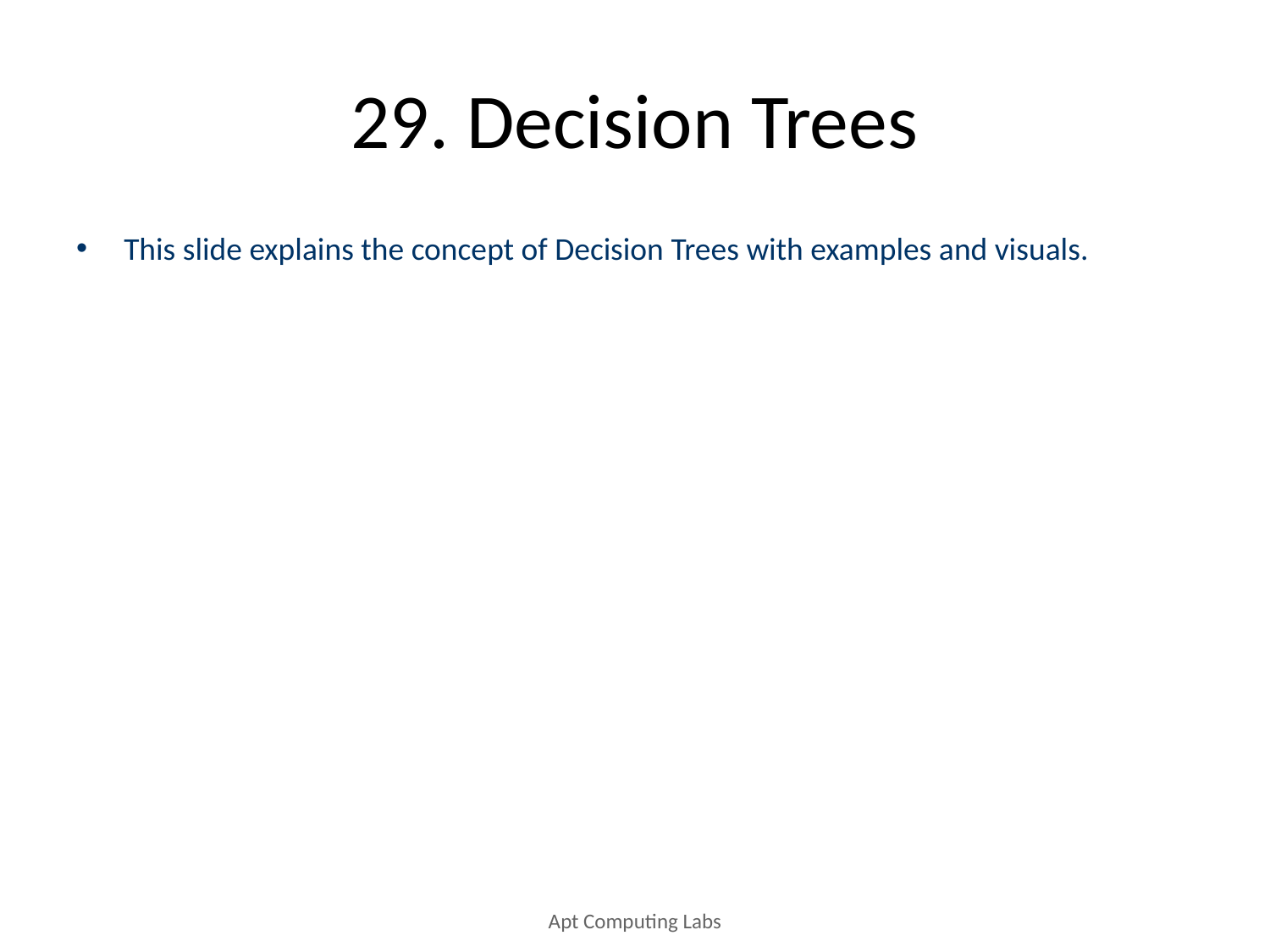

# 29. Decision Trees
This slide explains the concept of Decision Trees with examples and visuals.

Apt Computing Labs